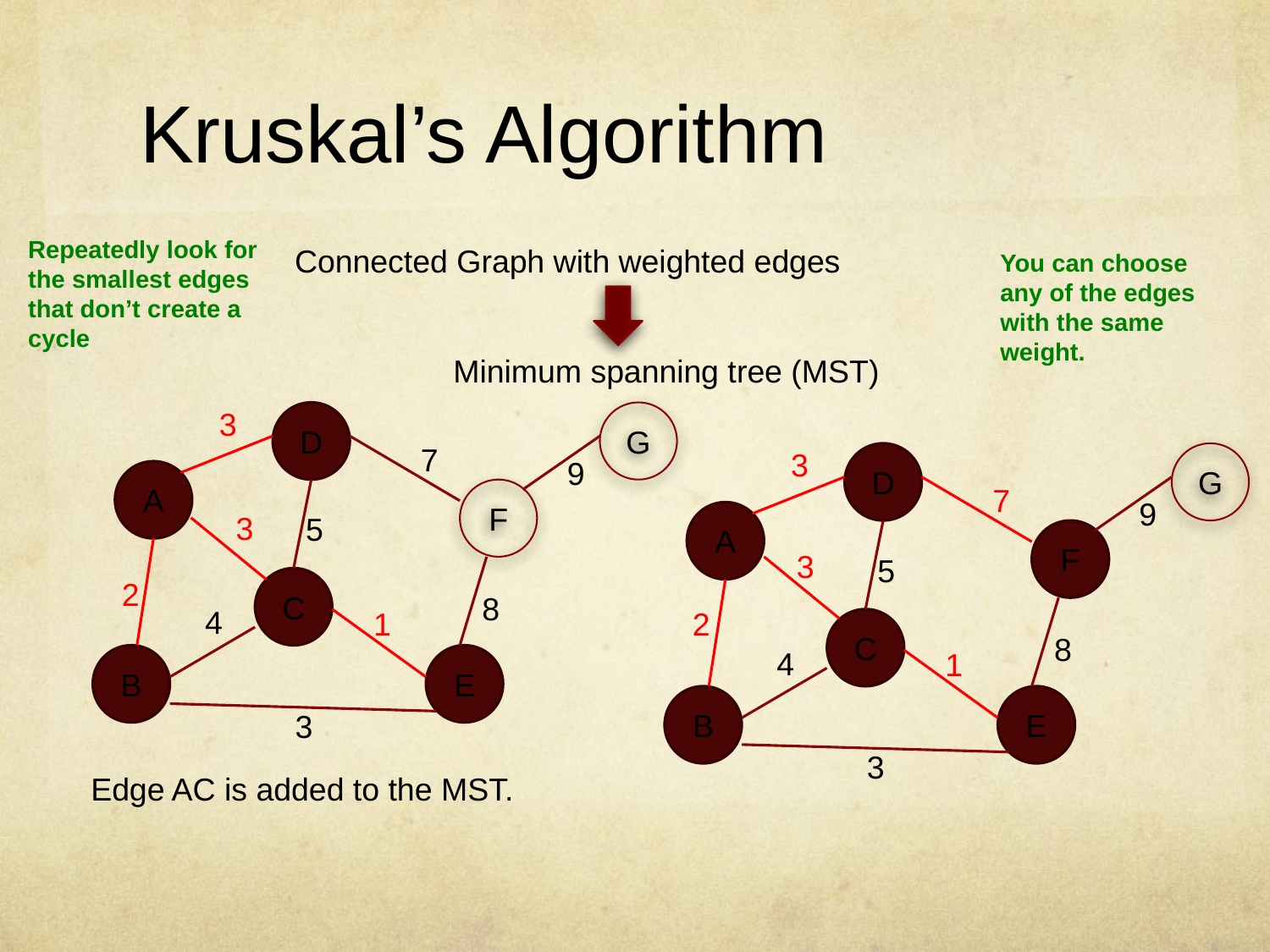

# Kruskal’s Algorithm
Repeatedly look for the smallest edges that don’t create a cycle
Connected Graph with weighted edges
You can choose any of the edges with the same weight.

Minimum spanning tree (MST)
3
D
G
7
3
D
G
9
A
7
F
9
3
A
5
F
3
5
C
2
8
4
1
2
C
8
4
1
B
E
B
E
3
3
Edge AC is added to the MST.